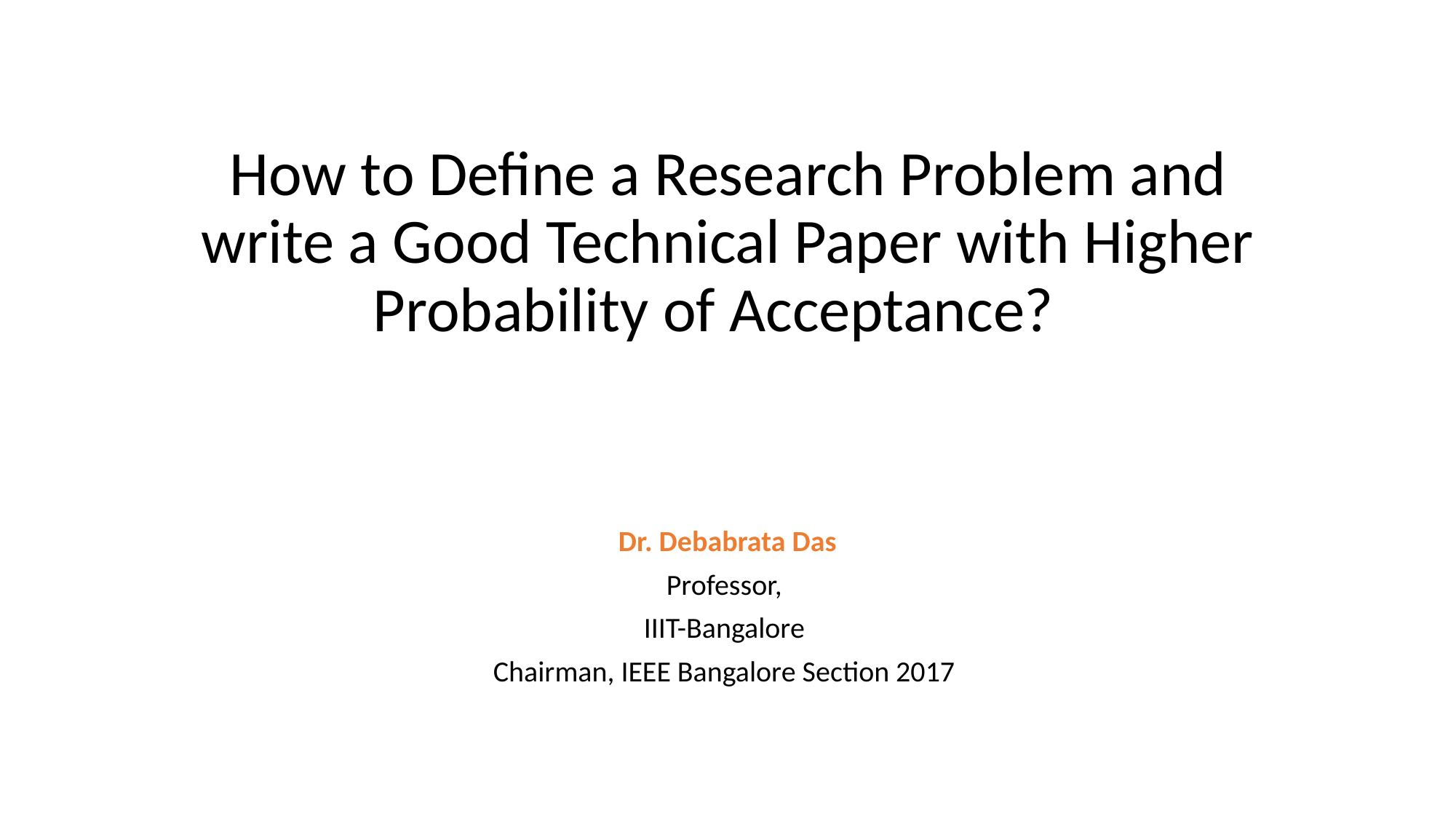

# How to Define a Research Problem and write a Good Technical Paper with Higher Probability of Acceptance?

Dr. Debabrata Das
Professor,
IIIT-Bangalore
Chairman, IEEE Bangalore Section 2017